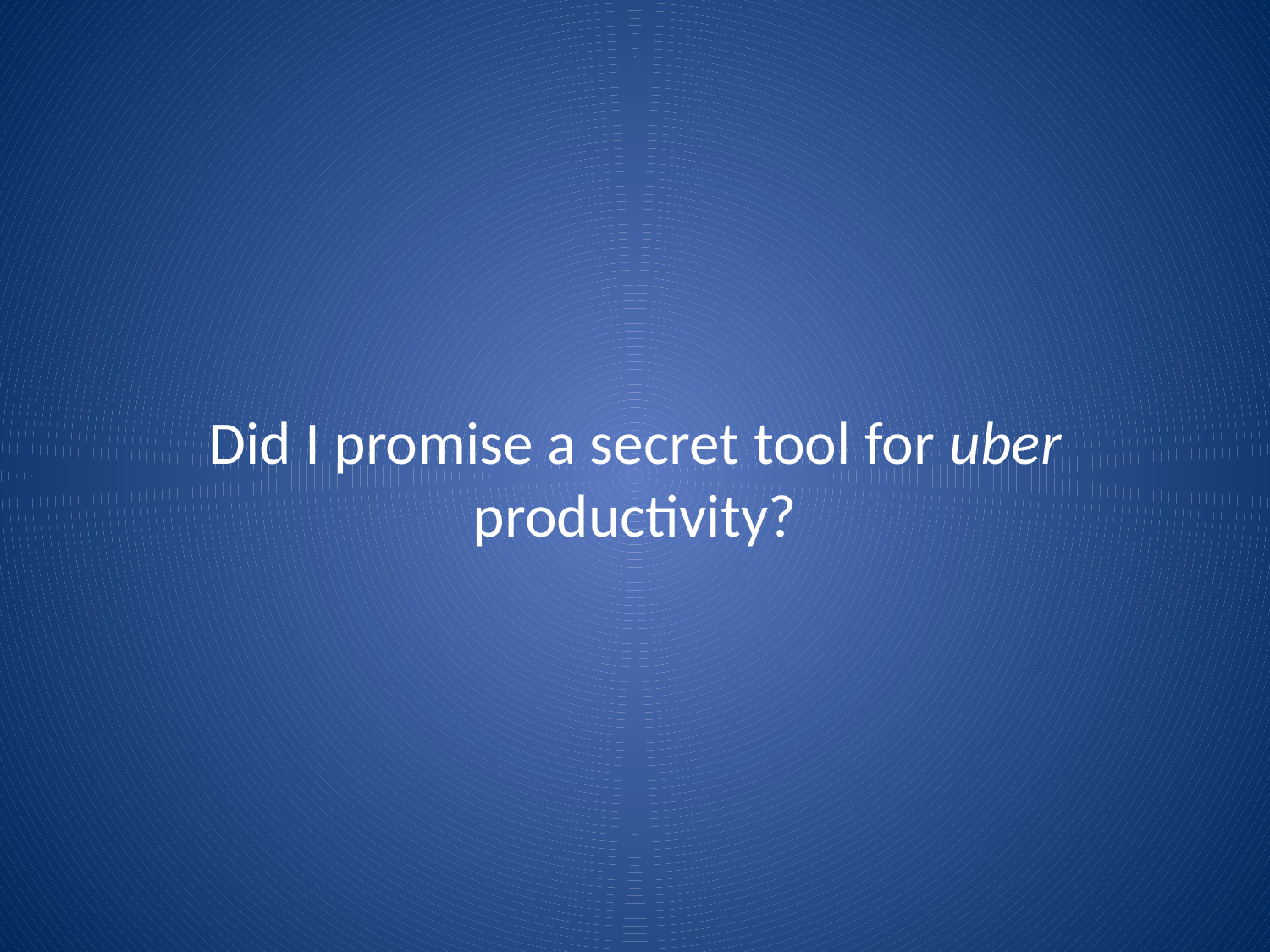

# Did I promise a secret tool for uber productivity?